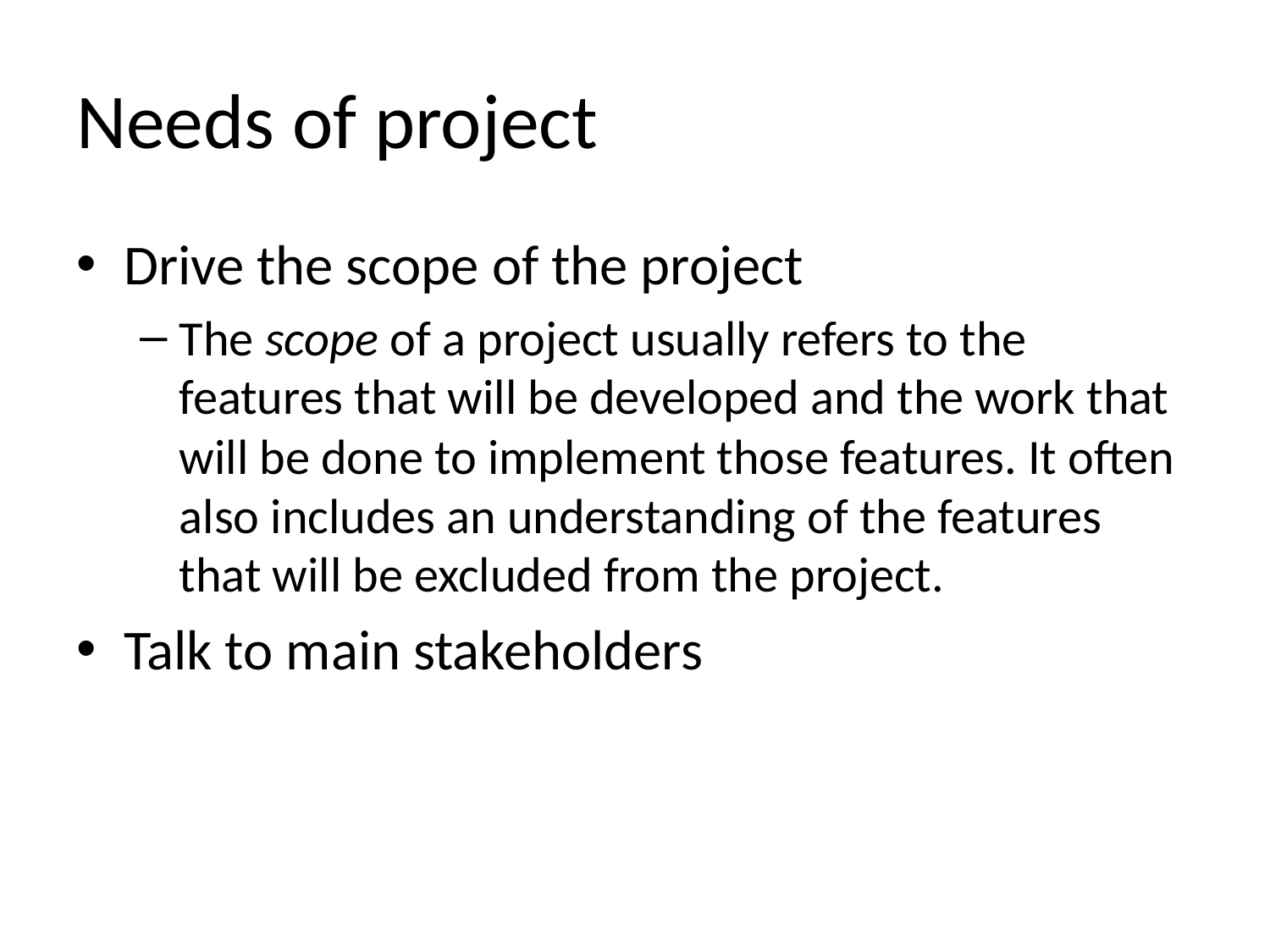

# Needs of project
Drive the scope of the project
The scope of a project usually refers to the features that will be developed and the work that will be done to implement those features. It often also includes an understanding of the features that will be excluded from the project.
Talk to main stakeholders